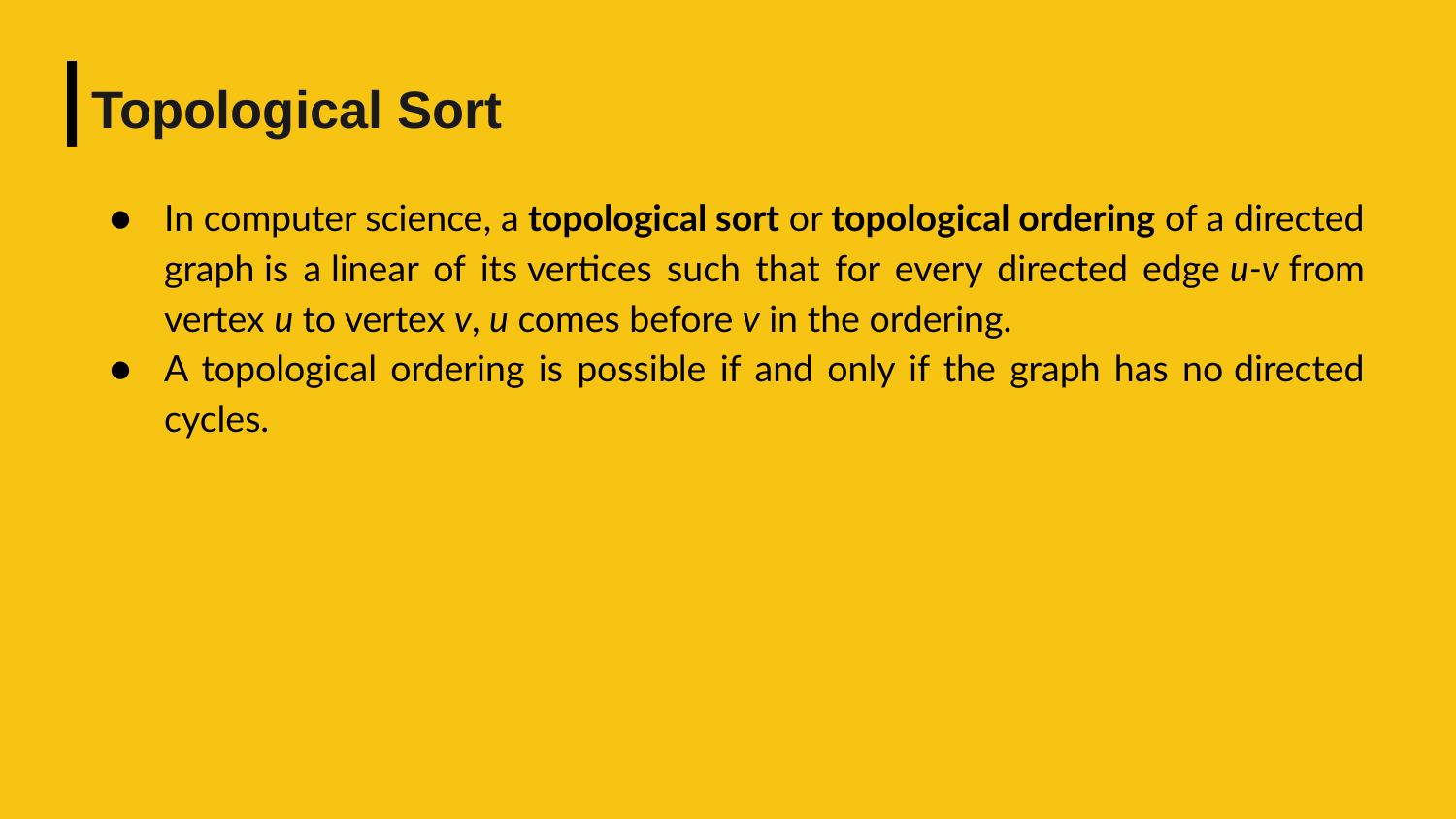

# Topological Sort
In computer science, a topological sort or topological ordering of a directed graph is a linear of its vertices such that for every directed edge u-v from vertex u to vertex v, u comes before v in the ordering.
A topological ordering is possible if and only if the graph has no directed cycles.